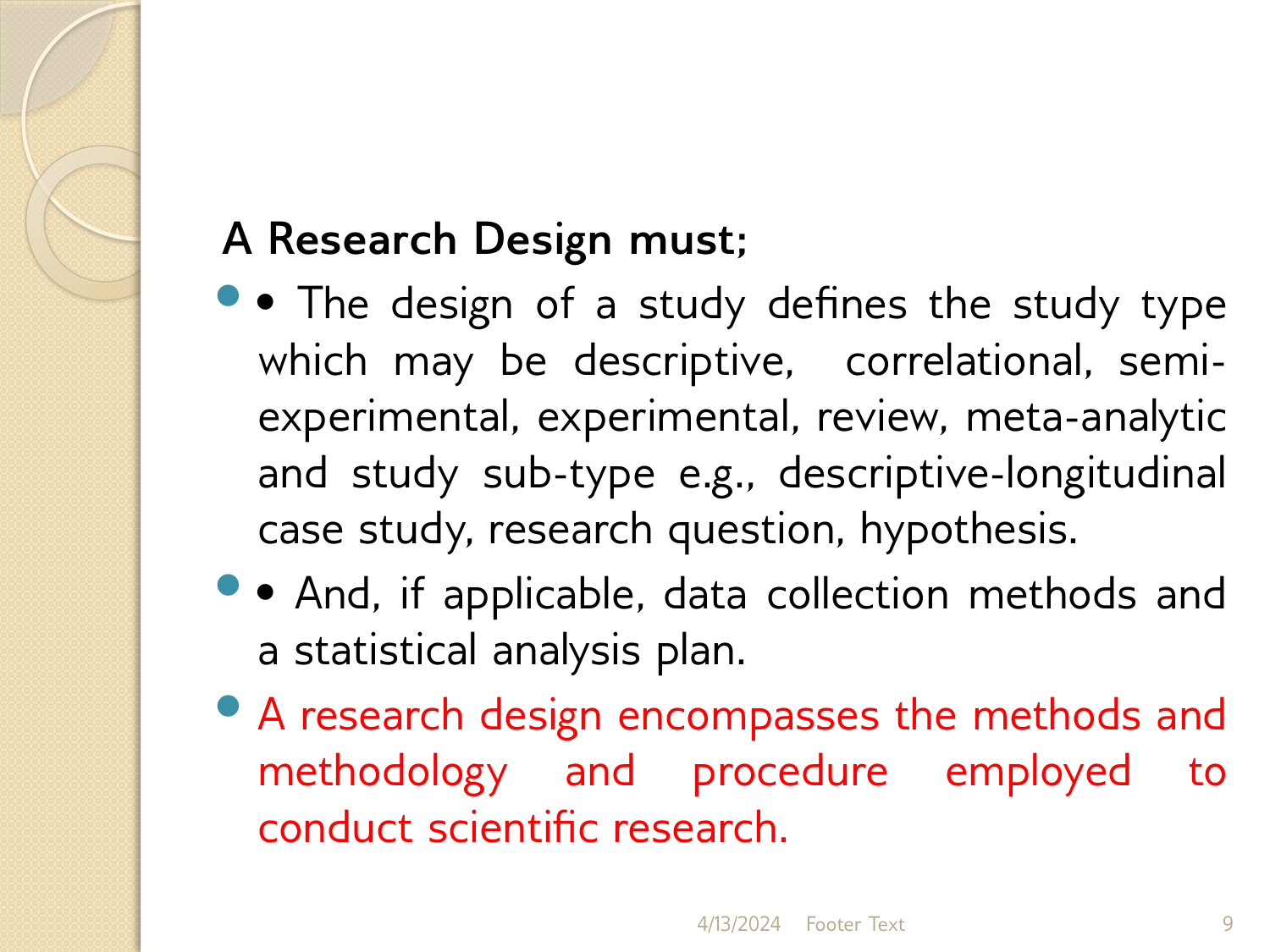

#
A Research Design must;
• The design of a study defines the study type which may be descriptive,  correlational, semi-experimental, experimental, review, meta-analytic and study sub-type e.g., descriptive-longitudinal case study, research question, hypothesis.
• And, if applicable, data collection methods and a statistical analysis plan.
A research design encompasses the methods and methodology and procedure employed to conduct scientific research.

4/13/2024
Footer Text
9